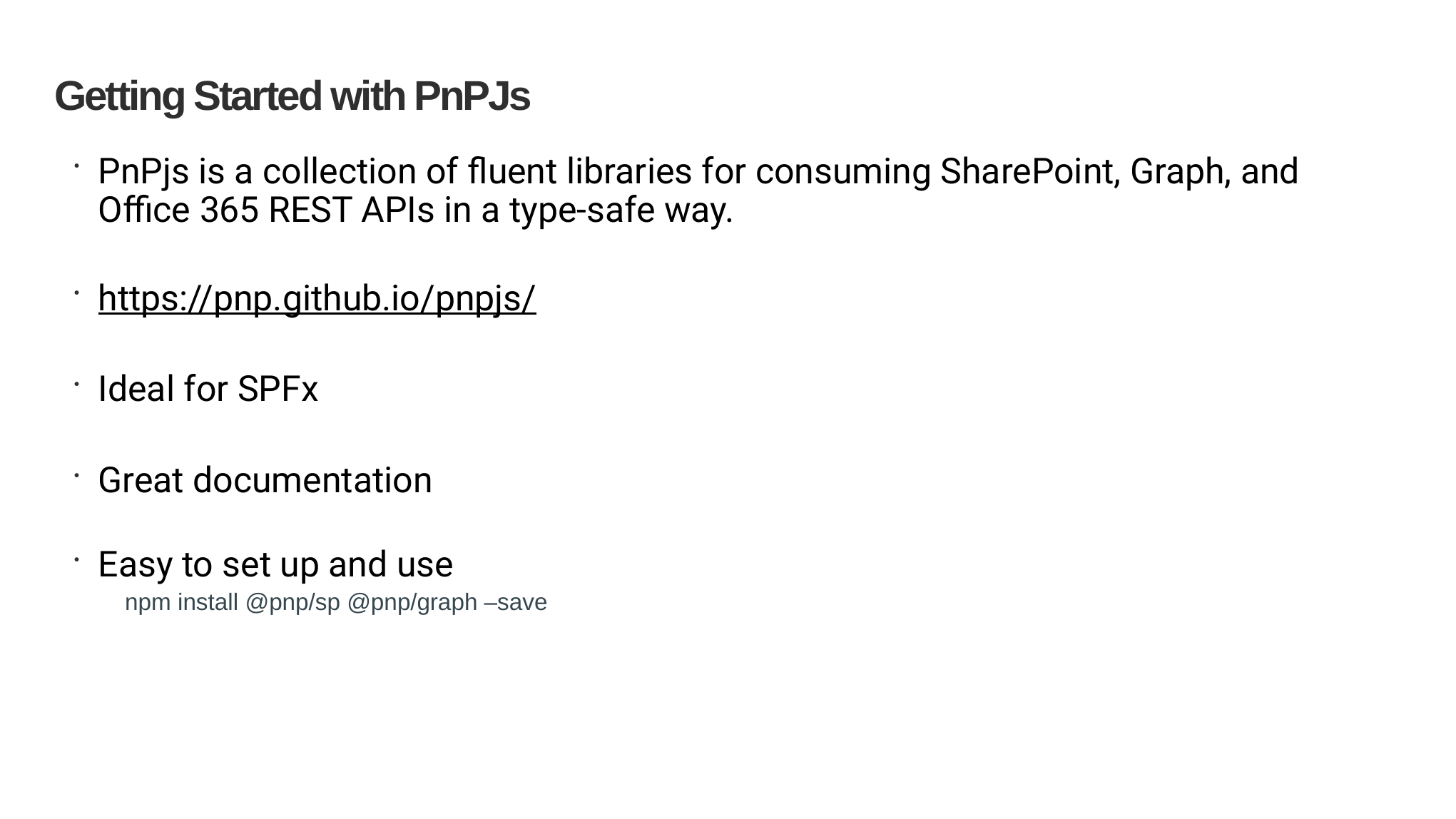

# Getting Started with PnPJs
PnPjs is a collection of fluent libraries for consuming SharePoint, Graph, and Office 365 REST APIs in a type-safe way.
https://pnp.github.io/pnpjs/

Ideal for SPFx

Great documentation
Easy to set up and use
npm install @pnp/sp @pnp/graph –save